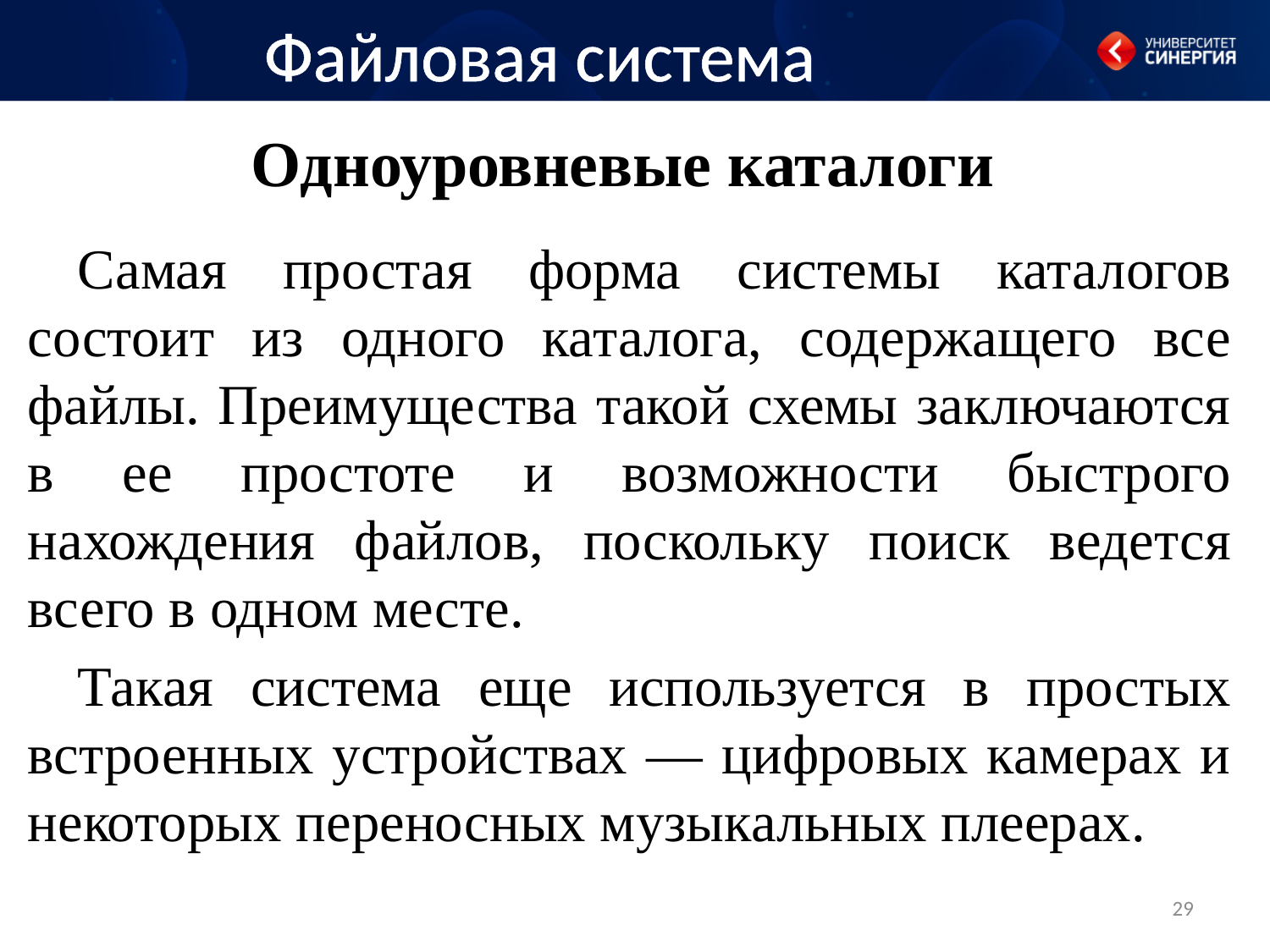

Файловая система
# Одноуровневые каталоги
Самая простая форма системы каталогов состоит из одного каталога, содержащего все файлы. Преимущества такой схемы заключаются в ее простоте и возможности быстрого нахождения файлов, поскольку поиск ведется всего в одном месте.
Такая система еще используется в простых встроенных устройствах — цифровых камерах и некоторых переносных музыкальных плеерах.

29